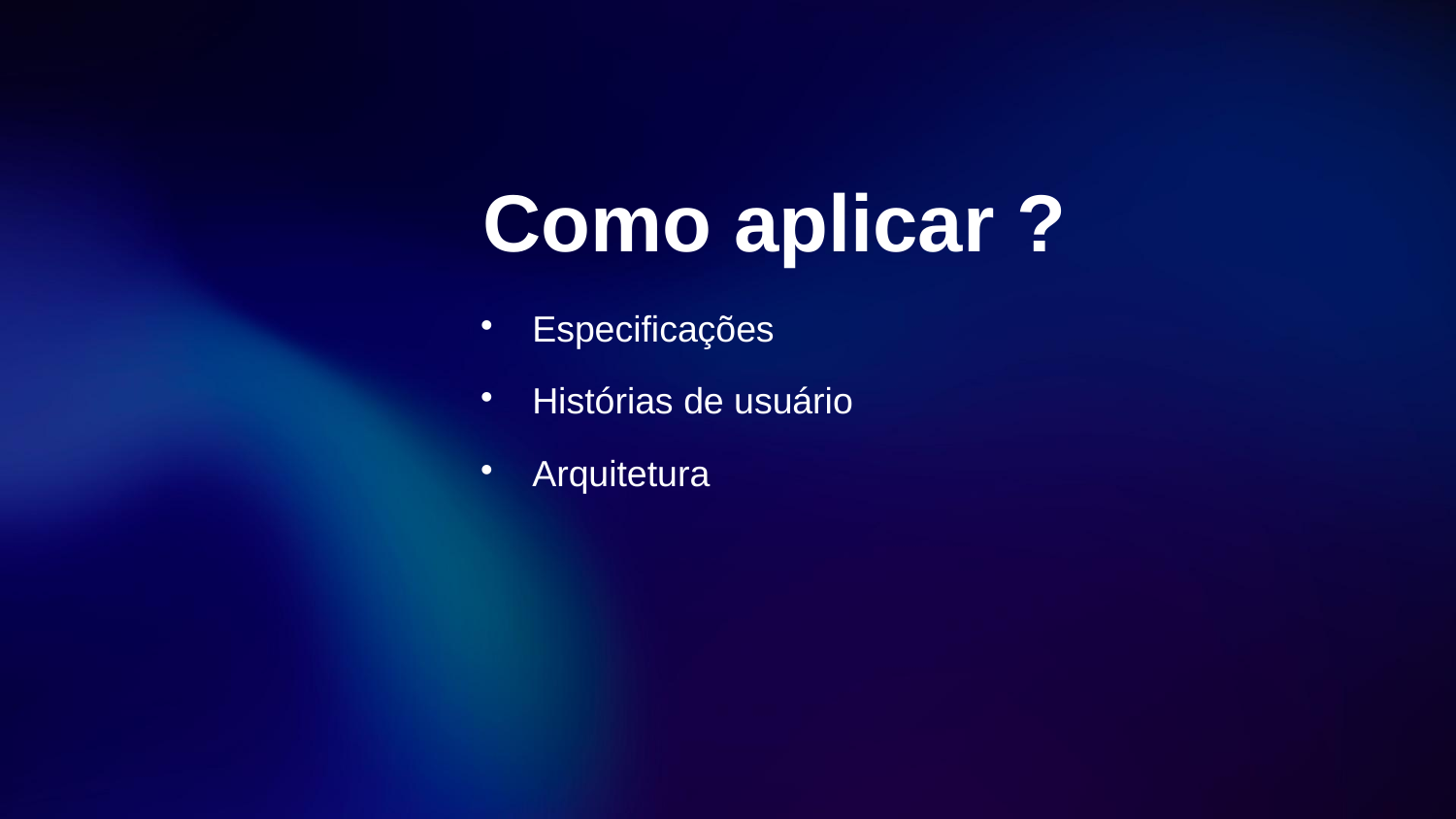

# Como aplicar ?

Especificações
Histórias de usuário
Arquitetura